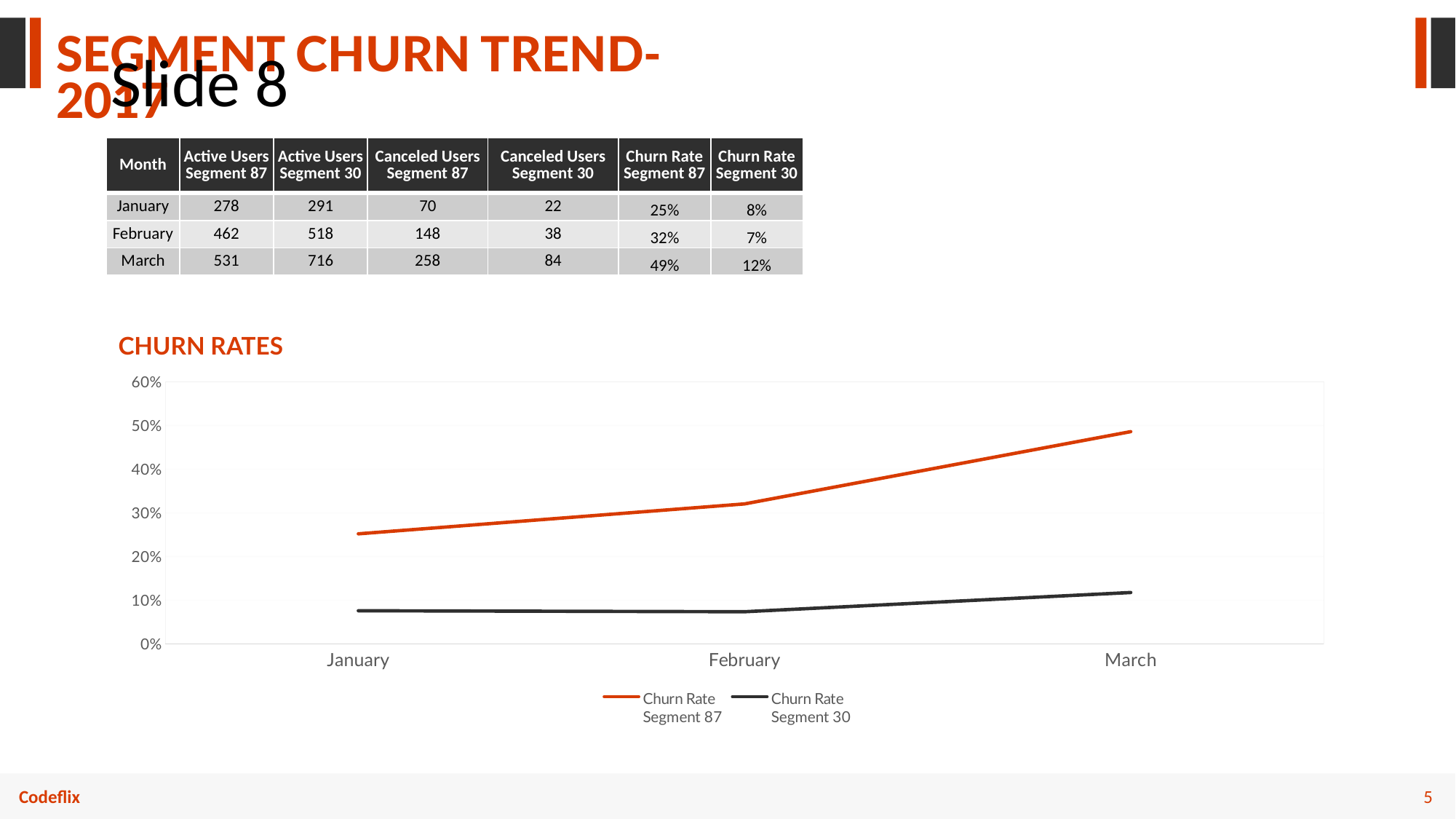

SEGMENT CHURN TREND- 2017
# Slide 8
| Month | Active Users Segment 87 | Active Users Segment 30 | Canceled Users Segment 87 | Canceled Users Segment 30 | Churn Rate Segment 87 | Churn Rate Segment 30 |
| --- | --- | --- | --- | --- | --- | --- |
| January | 278 | 291 | 70 | 22 | 25% | 8% |
| February | 462 | 518 | 148 | 38 | 32% | 7% |
| March | 531 | 716 | 258 | 84 | 49% | 12% |
CHURN RATES

### Chart

| Category | Churn Rate
Segment 87 | Churn Rate
Segment 30 |
|---|---|---|
| January | 0.2517985611510791 | 0.07560137457044673 |
| February | 0.3203463203463203 | 0.07335907335907337 |
| March | 0.4858757062146893 | 0.11731843575418995 |